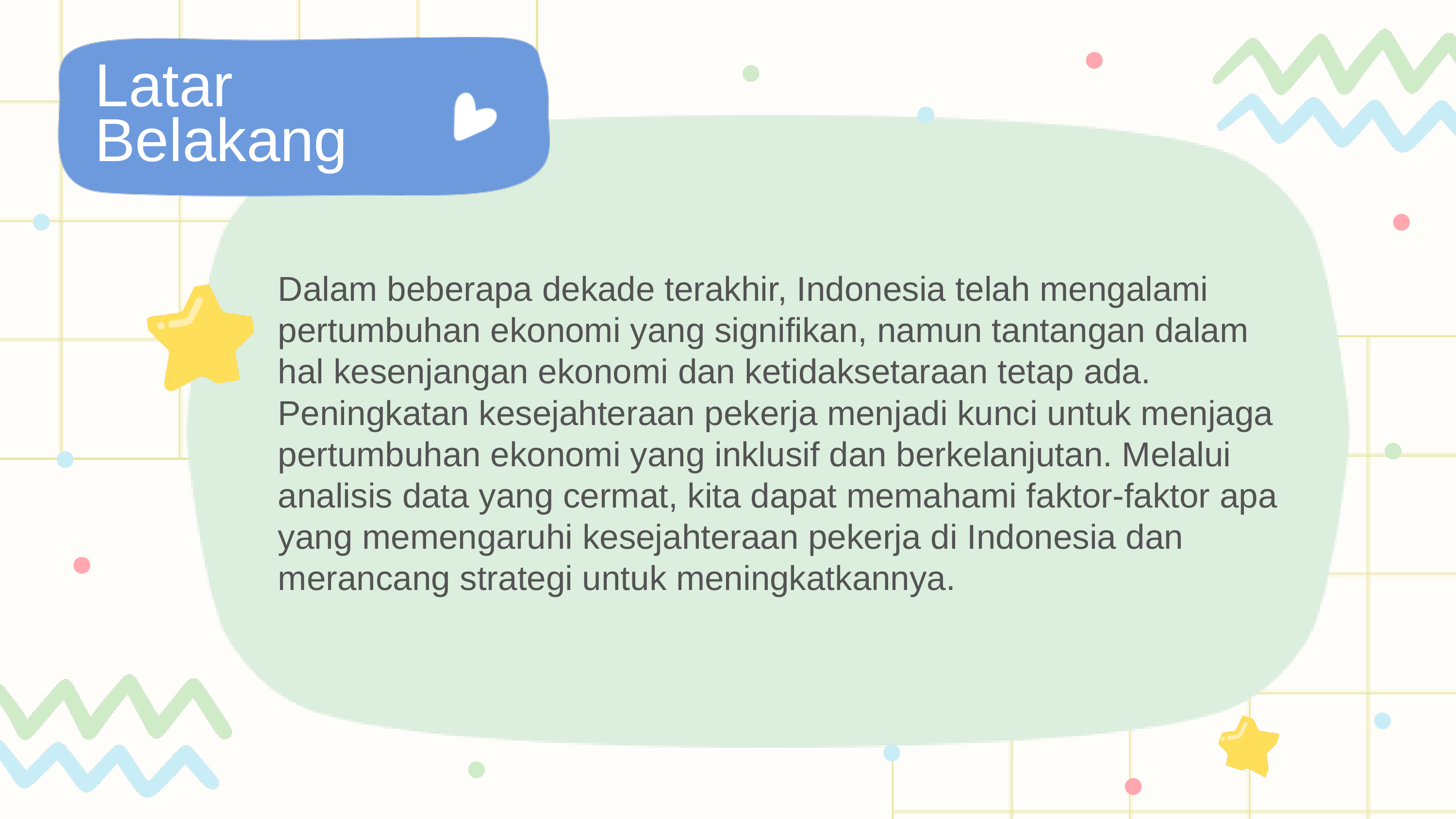

Latar
Belakang

Dalam beberapa dekade terakhir, Indonesia telah mengalami pertumbuhan ekonomi yang signifikan, namun tantangan dalam hal kesenjangan ekonomi dan ketidaksetaraan tetap ada. Peningkatan kesejahteraan pekerja menjadi kunci untuk menjaga pertumbuhan ekonomi yang inklusif dan berkelanjutan. Melalui analisis data yang cermat, kita dapat memahami faktor-faktor apa yang memengaruhi kesejahteraan pekerja di Indonesia dan merancang strategi untuk meningkatkannya.